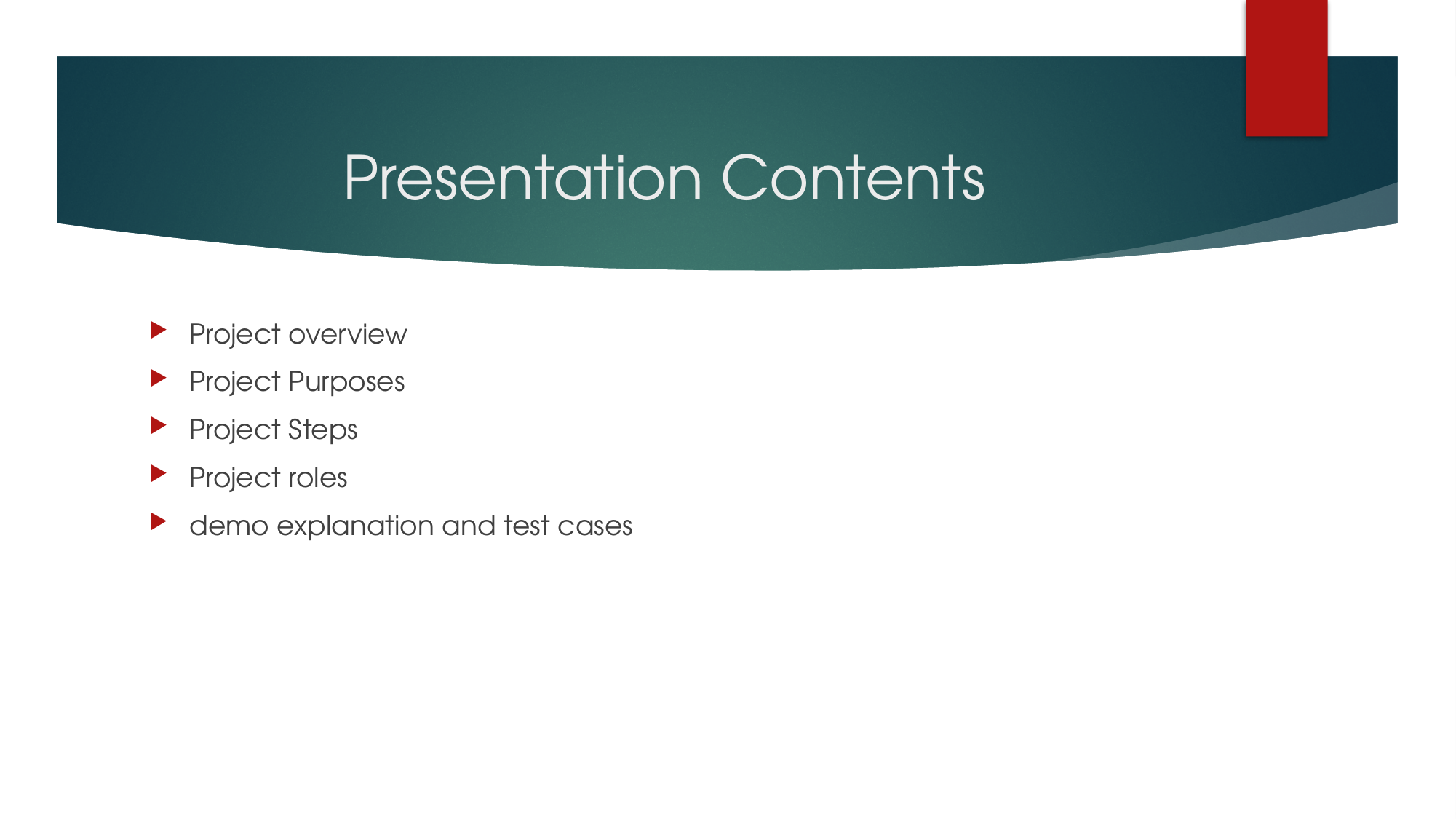

# Presentation Contents
Project overview
Project Purposes
Project Steps
Project roles
demo explanation and test cases